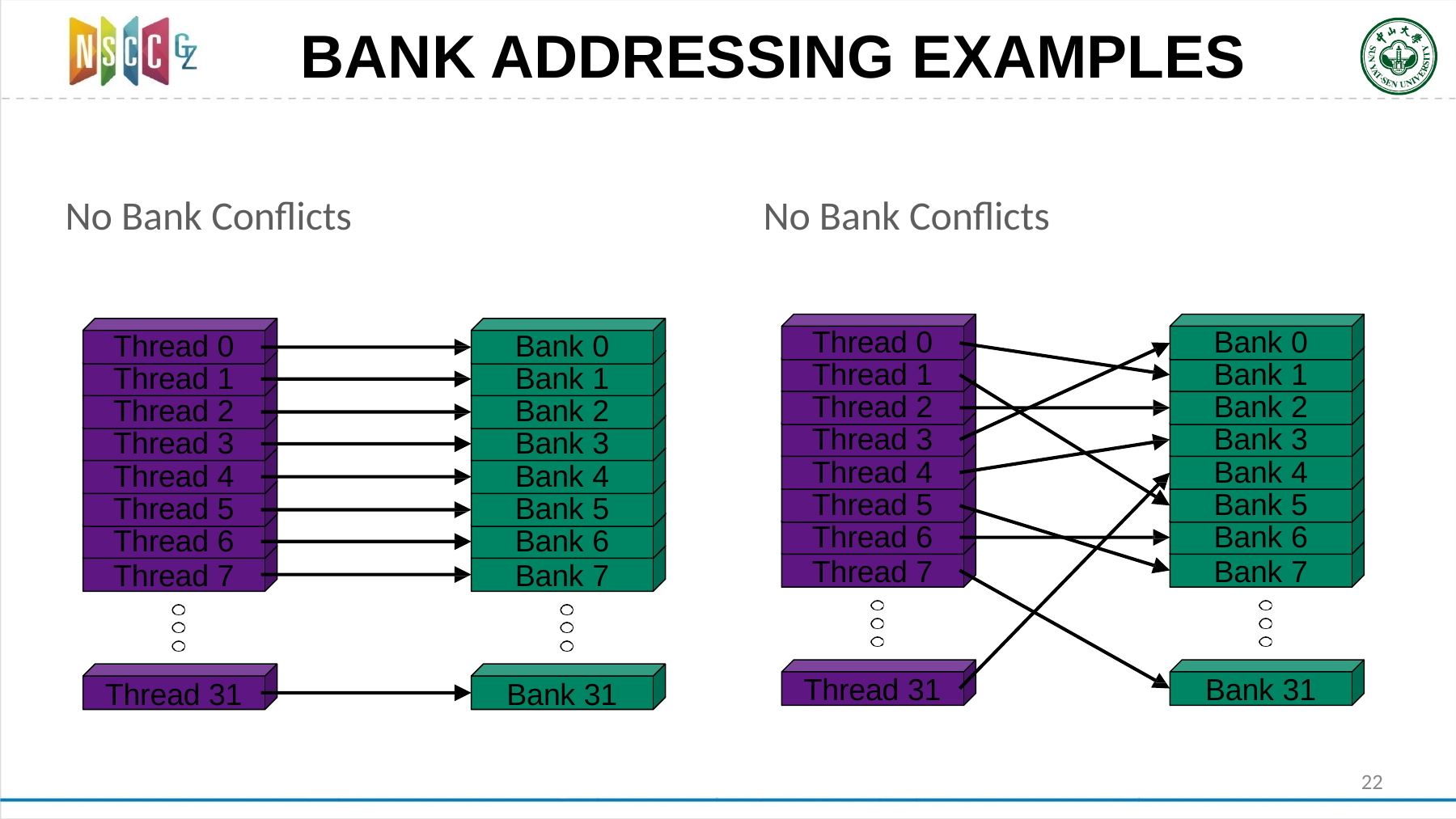

# BANK ADDRESSING EXAMPLES
No Bank Conflicts
No Bank Conflicts

Thread 0
Thread 1
Thread 2
Thread 3
Thread 4
Thread 5
Thread 6
Thread 7
Bank 0
Bank 1
Bank 2
Bank 3
Bank 4
Bank 5
Bank 6
Bank 7

Thread 0
Thread 1
Thread 2
Thread 3
Thread 4
Thread 5
Thread 6
Thread 7
Bank 0
Bank 1
Bank 2
Bank 3
Bank 4
Bank 5
Bank 6
Bank 7

Thread 31
Bank 31

Thread 31
Bank 31

22